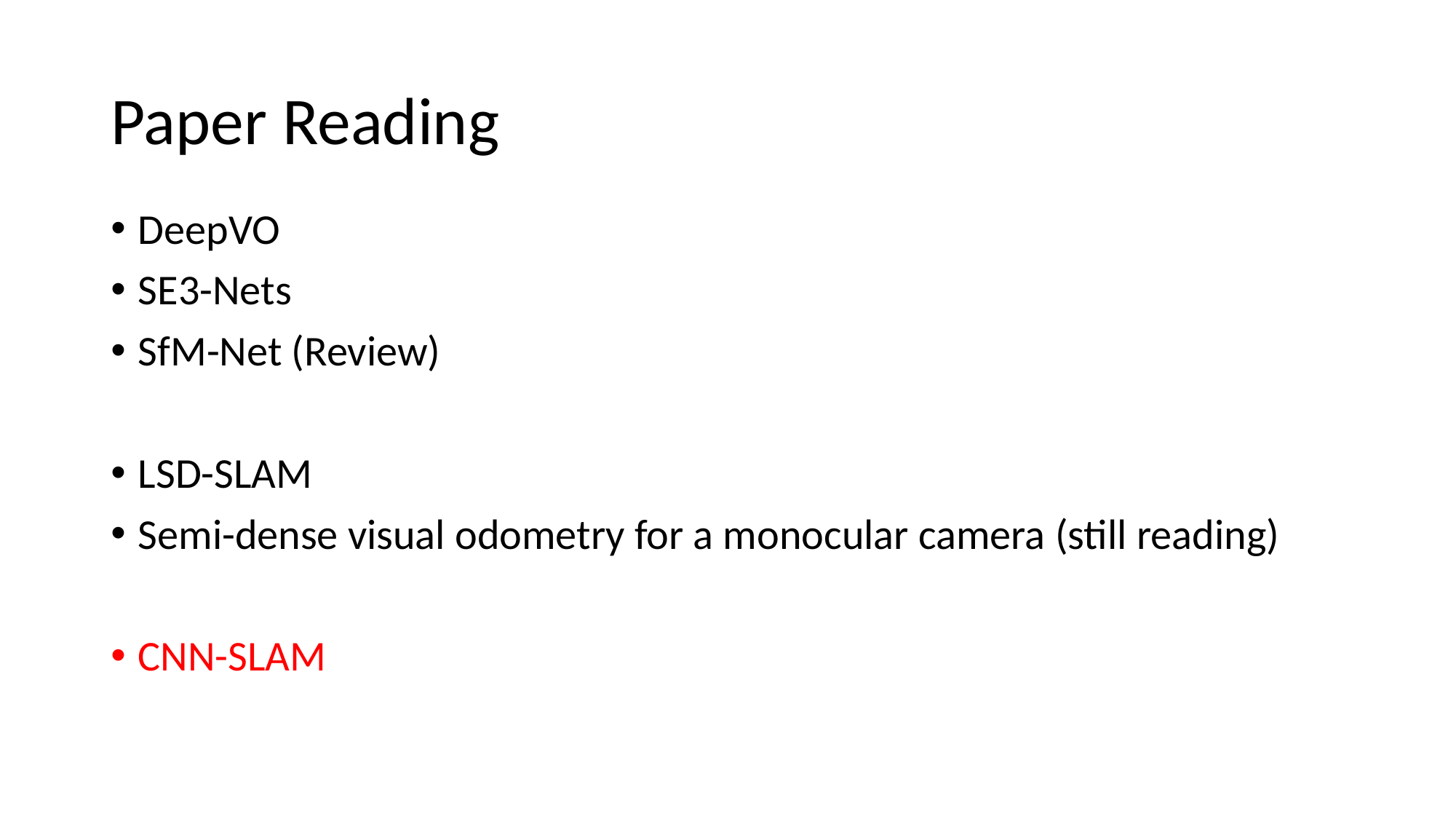

# Paper Reading
DeepVO
SE3-Nets
SfM-Net (Review)

LSD-SLAM
Semi-dense visual odometry for a monocular camera (still reading)

CNN-SLAM